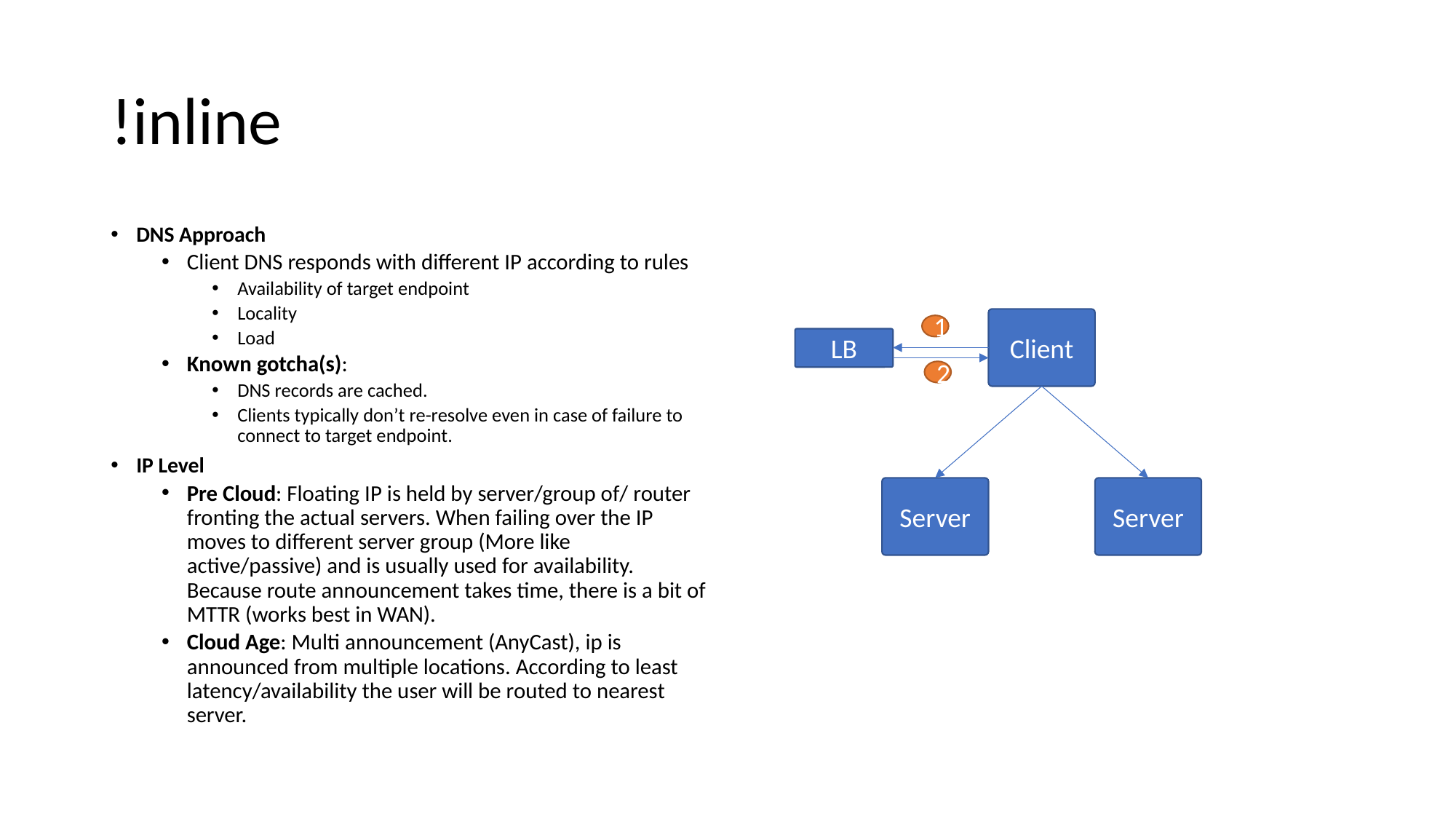

# !inline
DNS Approach
Client DNS responds with different IP according to rules
Availability of target endpoint
Locality
Load
Known gotcha(s):
DNS records are cached.
Clients typically don’t re-resolve even in case of failure to connect to target endpoint.
IP Level
Pre Cloud: Floating IP is held by server/group of/ router fronting the actual servers. When failing over the IP moves to different server group (More like active/passive) and is usually used for availability. Because route announcement takes time, there is a bit of MTTR (works best in WAN).
Cloud Age: Multi announcement (AnyCast), ip is announced from multiple locations. According to least latency/availability the user will be routed to nearest server.

Client
1
LB
2
Server
Server